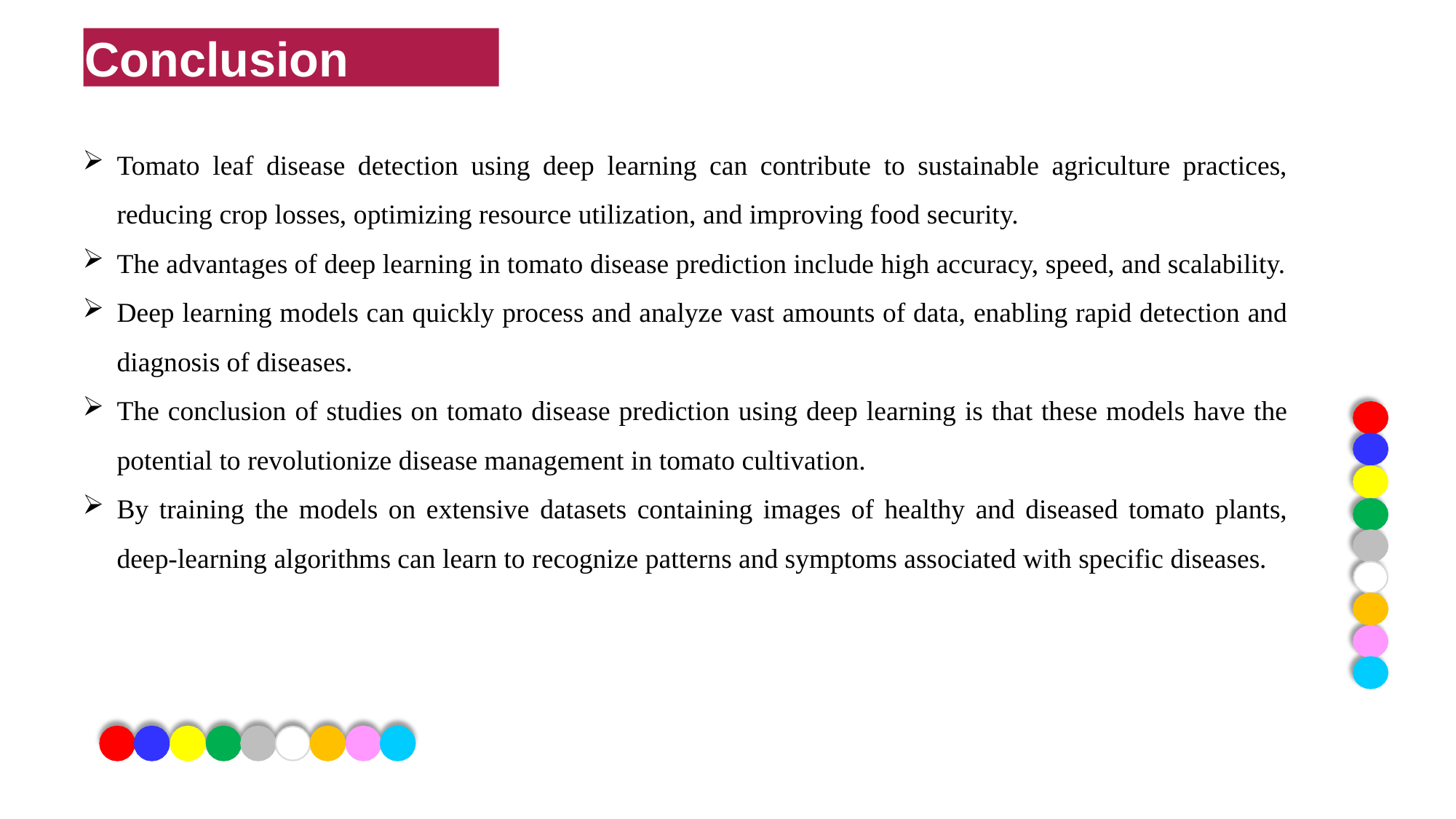

# Conclusion
Conclusion
Tomato leaf disease detection using deep learning can contribute to sustainable agriculture practices, reducing crop losses, optimizing resource utilization, and improving food security.
The advantages of deep learning in tomato disease prediction include high accuracy, speed, and scalability.
Deep learning models can quickly process and analyze vast amounts of data, enabling rapid detection and diagnosis of diseases.
The conclusion of studies on tomato disease prediction using deep learning is that these models have the potential to revolutionize disease management in tomato cultivation.
By training the models on extensive datasets containing images of healthy and diseased tomato plants, deep-learning algorithms can learn to recognize patterns and symptoms associated with specific diseases.